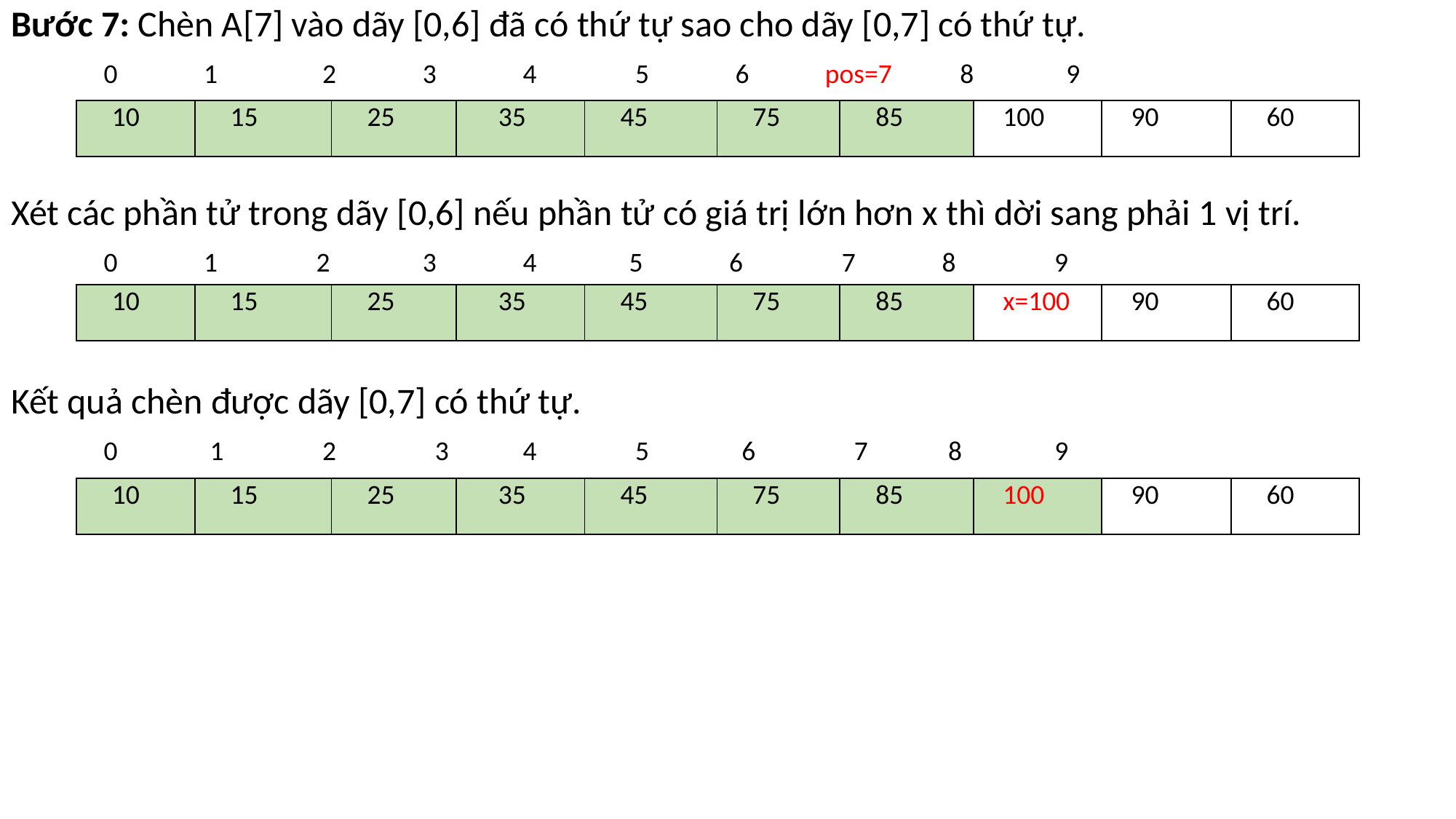

Bước 7: Chèn A[7] vào dãy [0,6] đã có thứ tự sao cho dãy [0,7] có thứ tự.
               0              1                 2              3              4                5              6            pos=7           8               9

Xét các phần tử trong dãy [0,6] nếu phần tử có giá trị lớn hơn x thì dời sang phải 1 vị trí.
               0              1                2               3              4               5              6                7              8                9

Kết quả chèn được dãy [0,7] có thứ tự.
               0               1                2                3            4                5               6                7             8               9
| 10 | 15 | 25 | 35 | 45 | 75 | 85 | 100 | 90 | 60 |
| --- | --- | --- | --- | --- | --- | --- | --- | --- | --- |
| 10 | 15 | 25 | 35 | 45 | 75 | 85 | x=100 | 90 | 60 |
| --- | --- | --- | --- | --- | --- | --- | --- | --- | --- |
| 10 | 15 | 25 | 35 | 45 | 75 | 85 | 100 | 90 | 60 |
| --- | --- | --- | --- | --- | --- | --- | --- | --- | --- |
#